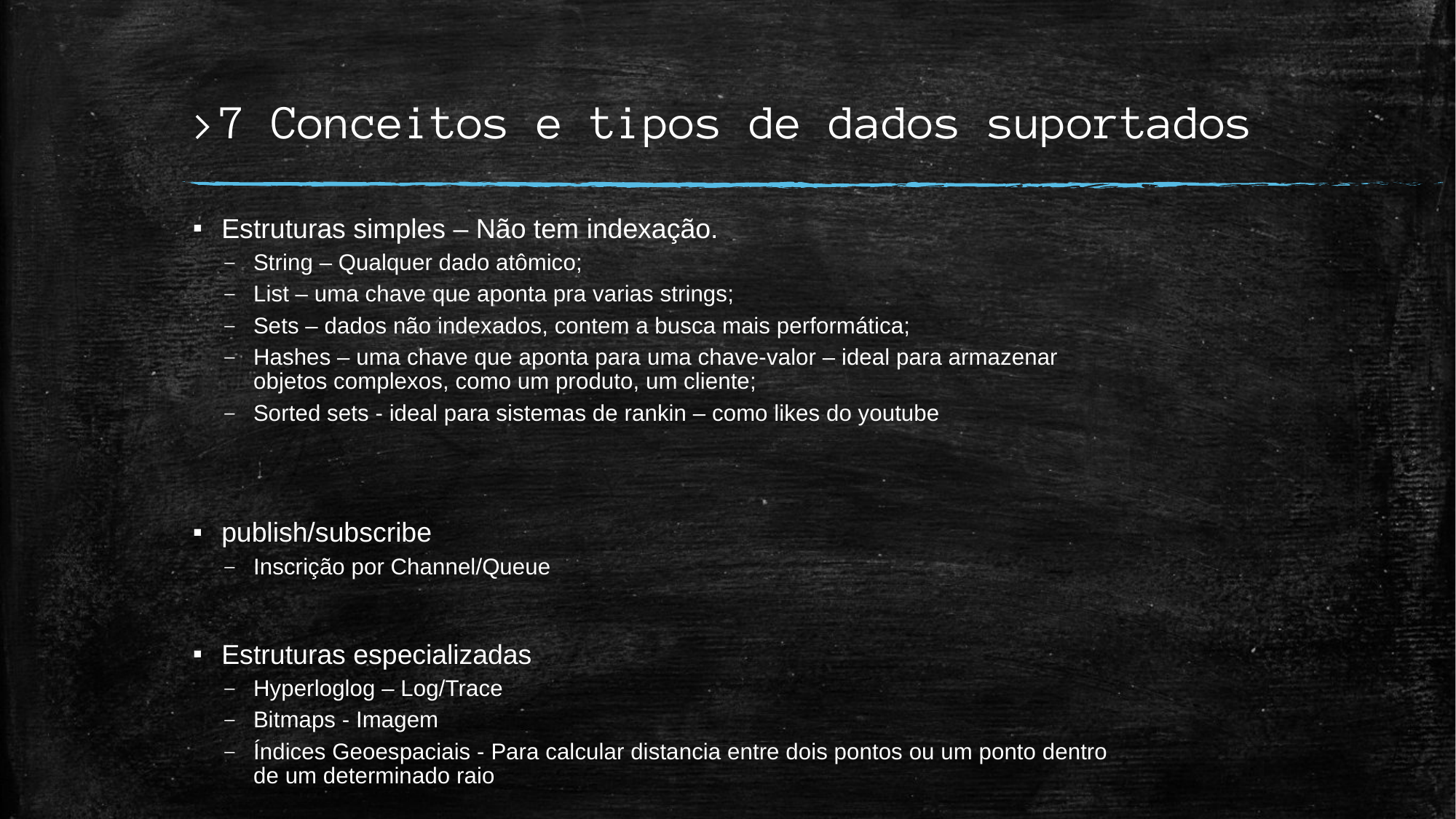

# >7 Conceitos e tipos de dados suportados
Estruturas simples – Não tem indexação.
String – Qualquer dado atômico;
List – uma chave que aponta pra varias strings;
Sets – dados não indexados, contem a busca mais performática;
Hashes – uma chave que aponta para uma chave-valor – ideal para armazenar objetos complexos, como um produto, um cliente;
Sorted sets - ideal para sistemas de rankin – como likes do youtube

publish/subscribe
Inscrição por Channel/Queue

Estruturas especializadas
Hyperloglog – Log/Trace
Bitmaps - Imagem
Índices Geoespaciais - Para calcular distancia entre dois pontos ou um ponto dentro de um determinado raio